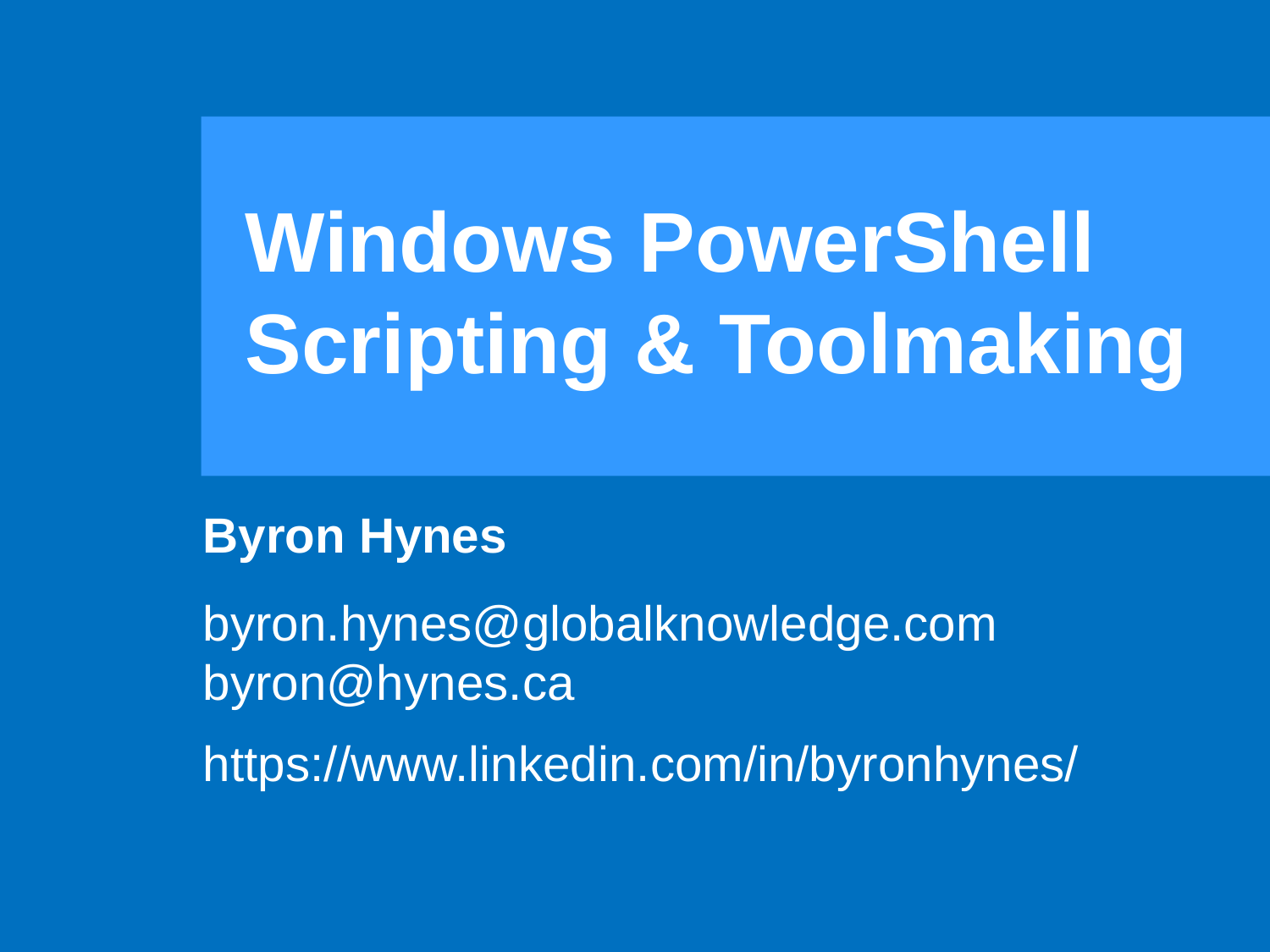

Windows PowerShell Scripting & Toolmaking
Byron Hynes
byron.hynes@globalknowledge.com
byron@hynes.ca
https://www.linkedin.com/in/byronhynes/